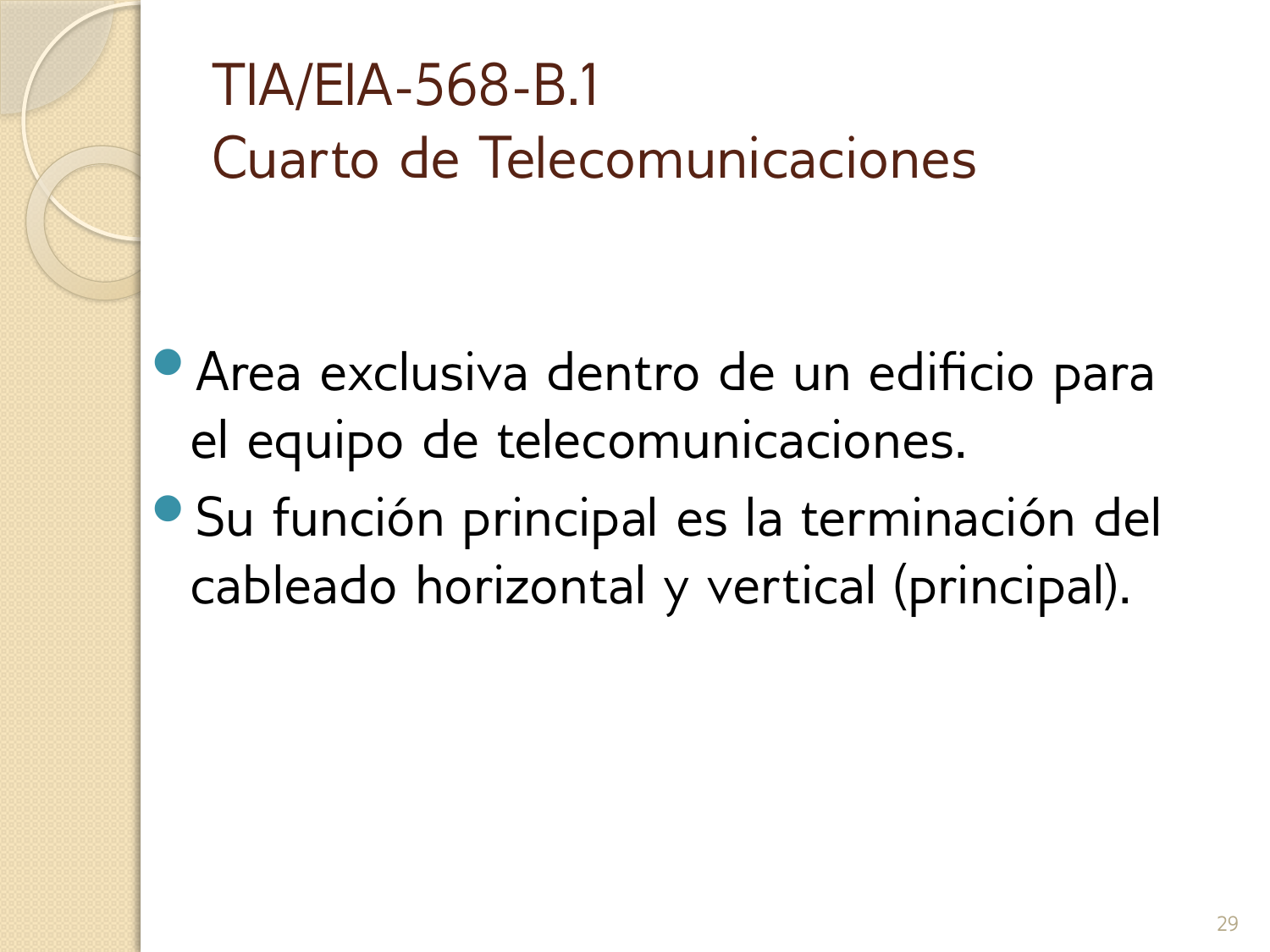

# TIA/EIA-568-B.1 Cuarto de Telecomunicaciones
Area exclusiva dentro de un edificio para el equipo de telecomunicaciones.
Su función principal es la terminación del cableado horizontal y vertical (principal).
29